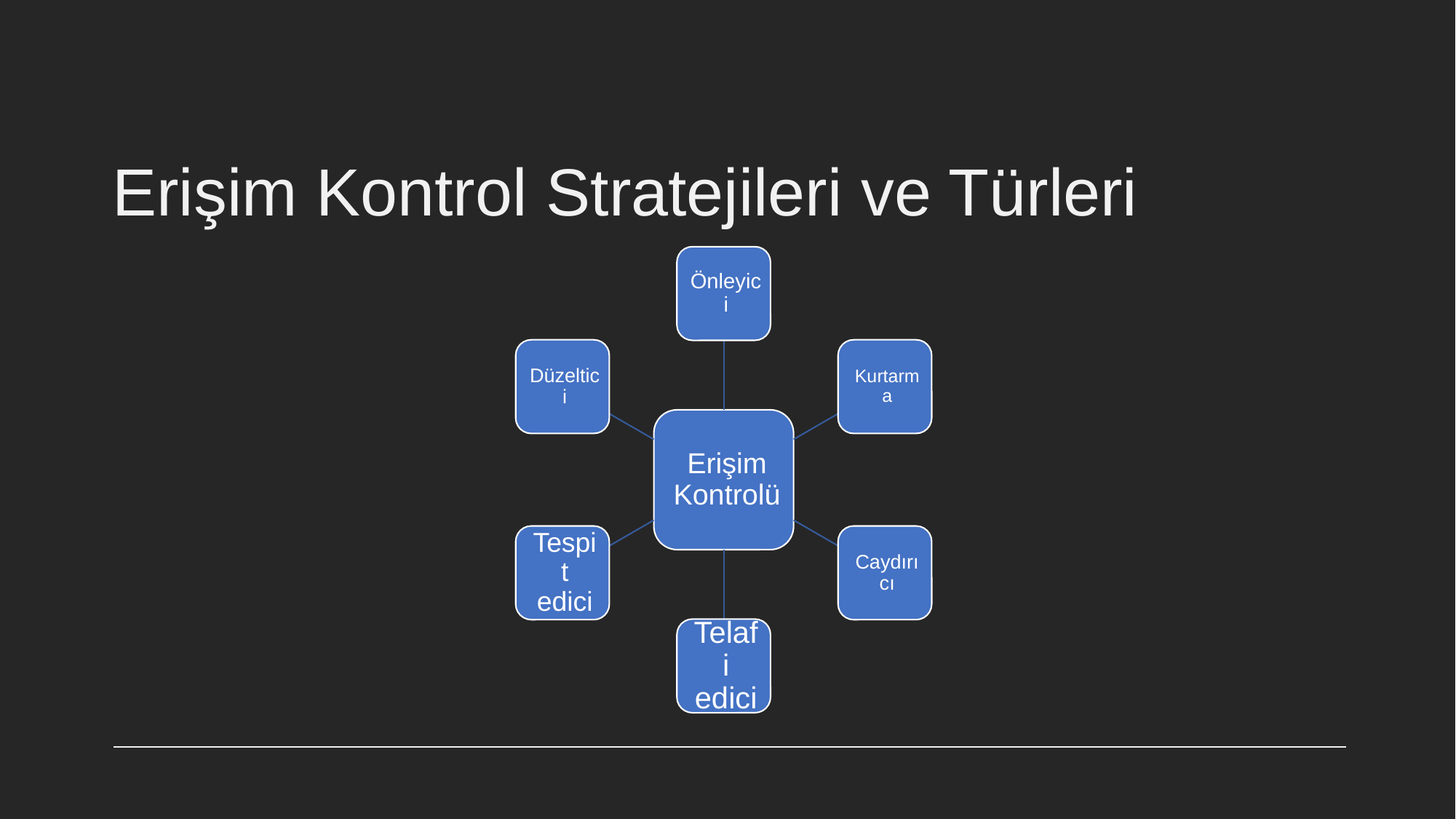

# Erişim Kontrol Stratejileri ve Türleri
Erişim Kontrolü
Önleyici
Kurtarma
Caydırıcı
Telafi edici
Tespit edici
Düzeltici